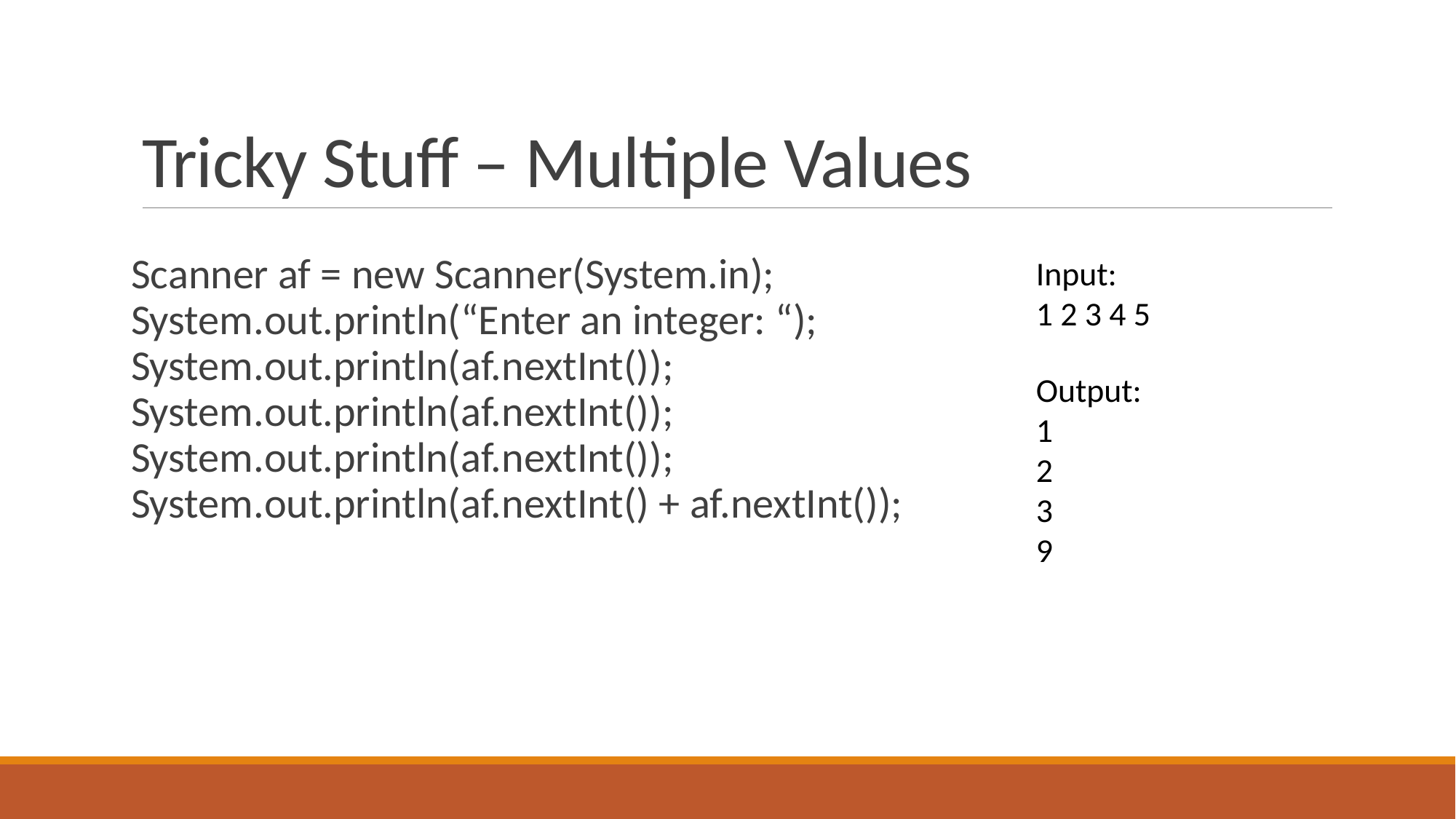

# Tricky Stuff – Multiple Values
Scanner af = new Scanner(System.in);
System.out.println(“Enter an integer: “);
System.out.println(af.nextInt());
System.out.println(af.nextInt());
System.out.println(af.nextInt());
System.out.println(af.nextInt() + af.nextInt());
Input:
1 2 3 4 5
Output:
1
2
3
9